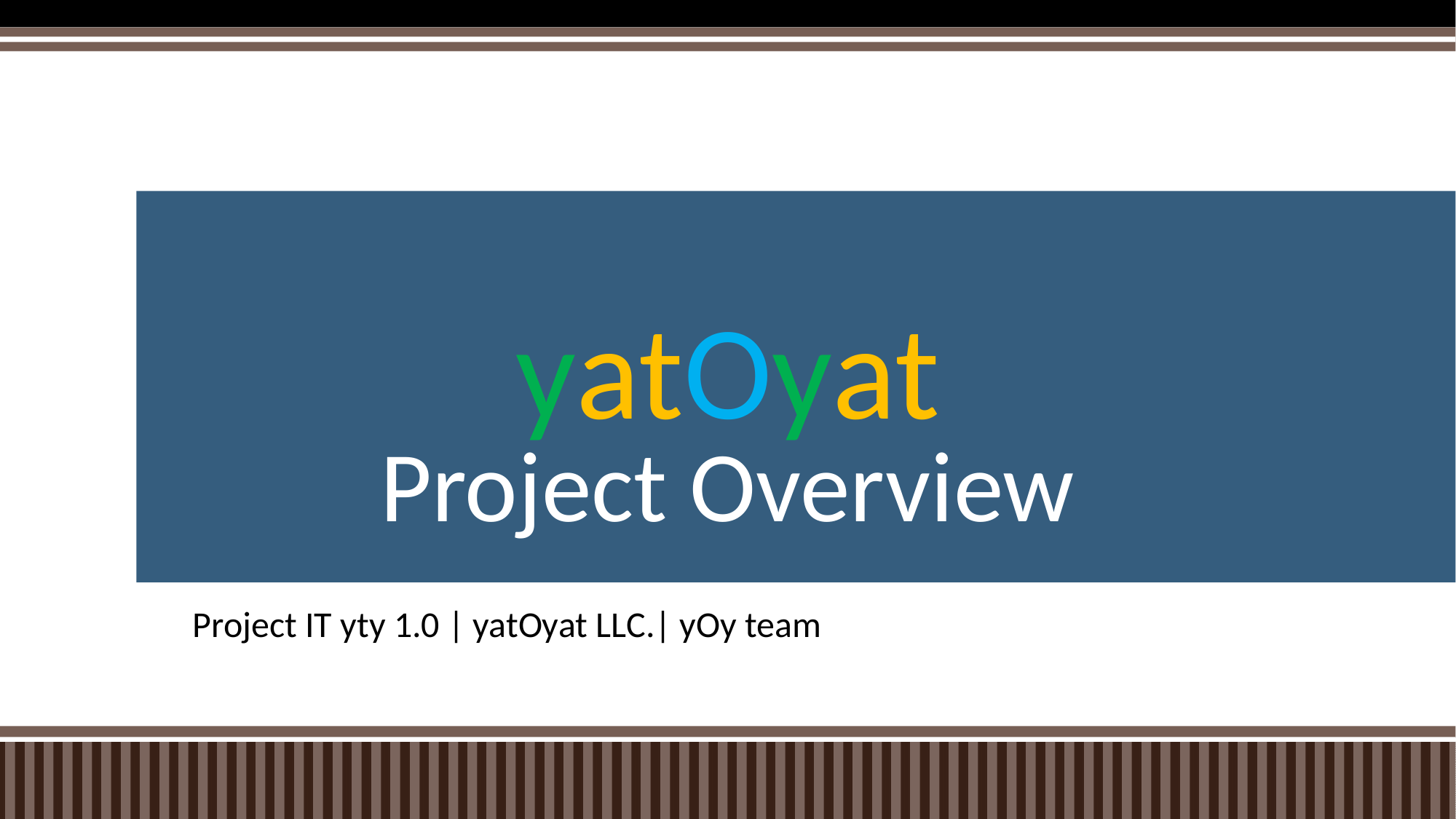

# yatOyat Project Overview
Project IT yty 1.0 | yatOyat LLC.| yOy team